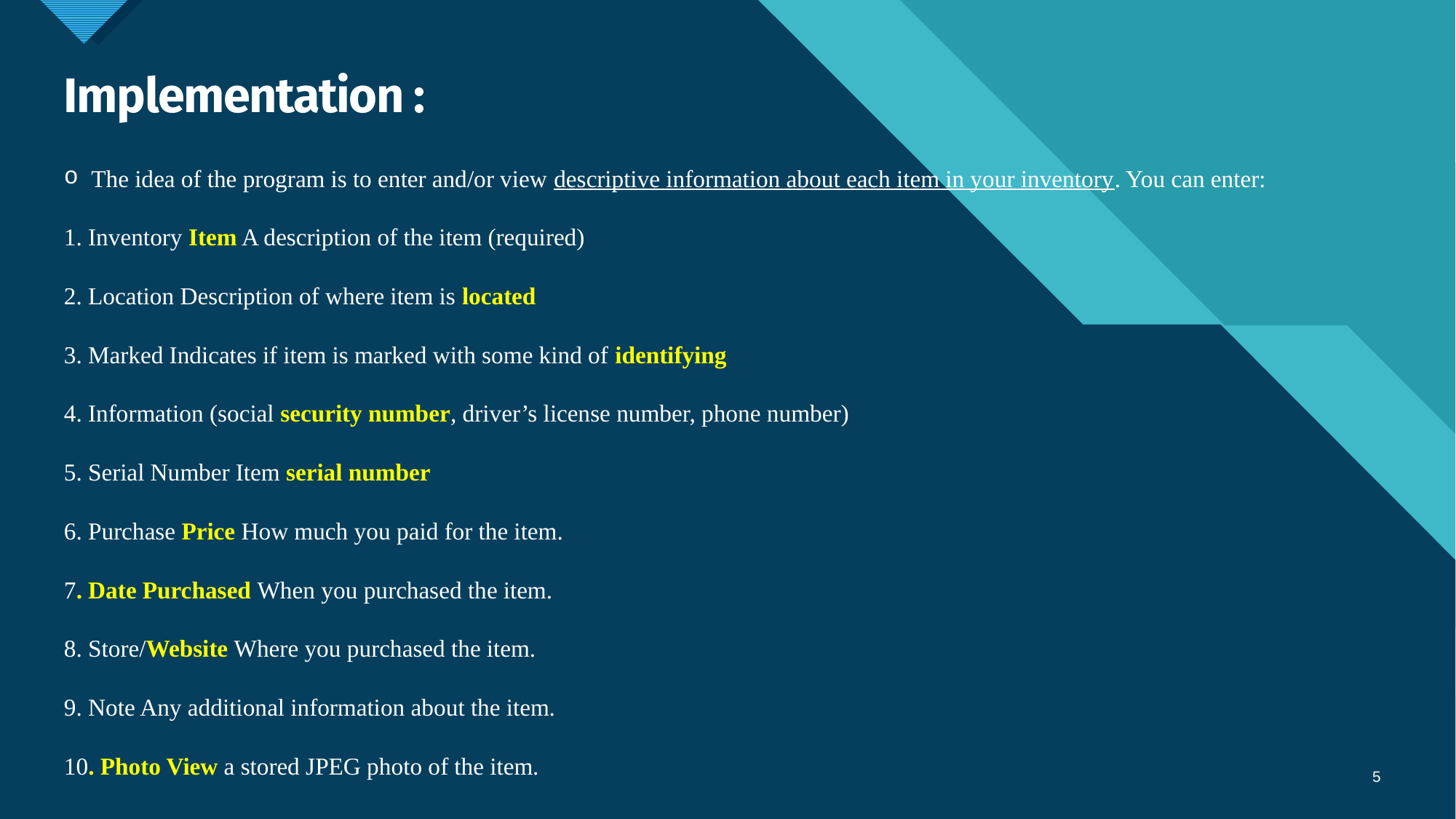

# Implementation :
The idea of the program is to enter and/or view descriptive information about each item in your inventory. You can enter:
1. Inventory Item A description of the item (required)
2. Location Description of where item is located
3. Marked Indicates if item is marked with some kind of identifying
4. Information (social security number, driver’s license number, phone number)
5. Serial Number Item serial number
6. Purchase Price How much you paid for the item.
7. Date Purchased When you purchased the item.
8. Store/Website Where you purchased the item.
9. Note Any additional information about the item.
10. Photo View a stored JPEG photo of the item.

5